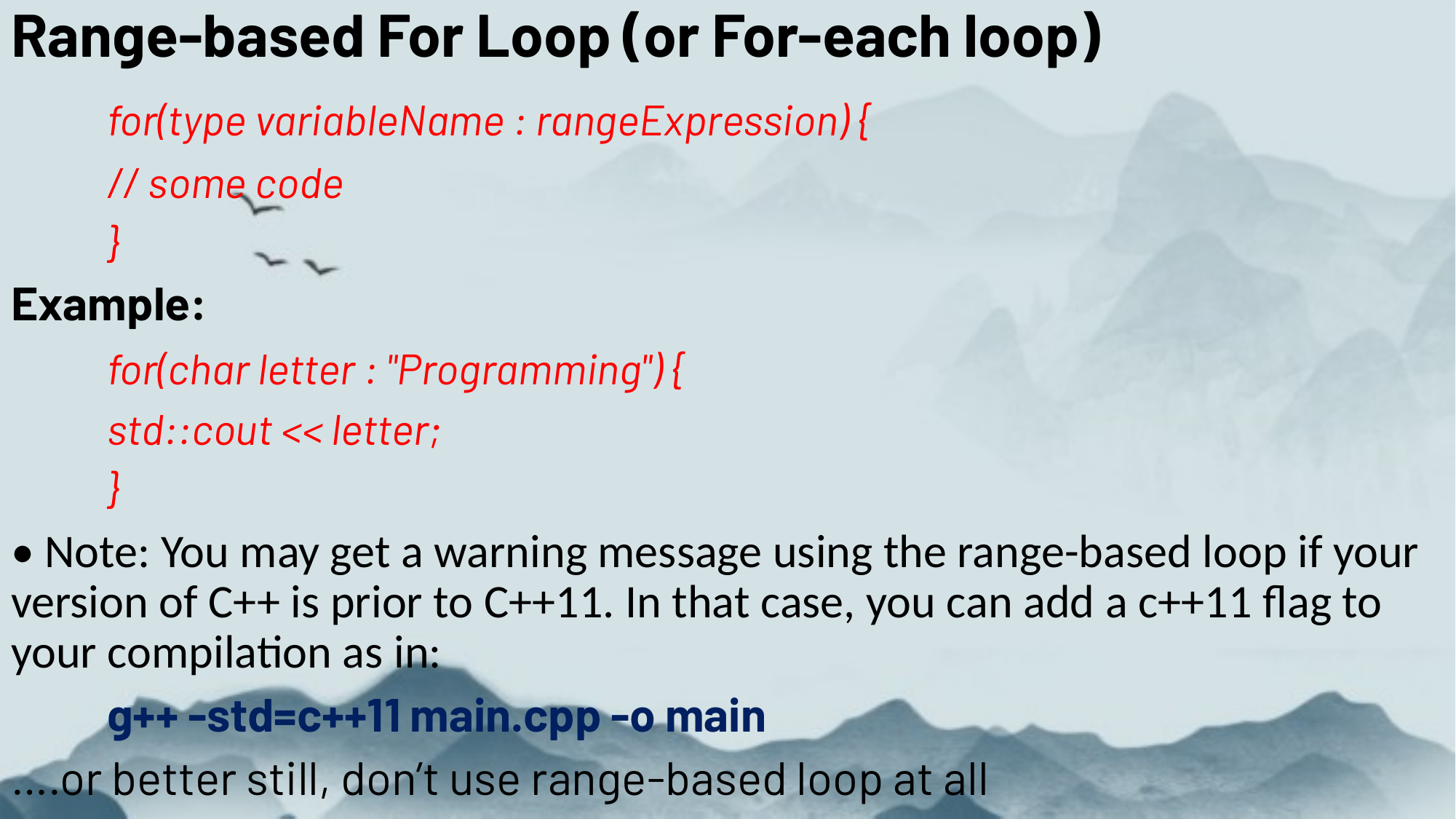

Range-based For Loop (or For-each loop)
	for(type variableName : rangeExpression) {
		// some code
	}
Example:
	for(char letter : "Programming") {
		std::cout << letter;
	}
• Note: You may get a warning message using the range-based loop if your version of C++ is prior to C++11. In that case, you can add a c++11 flag to your compilation as in:
			g++ -std=c++11 main.cpp -o main
….or better still, don’t use range-based loop at all